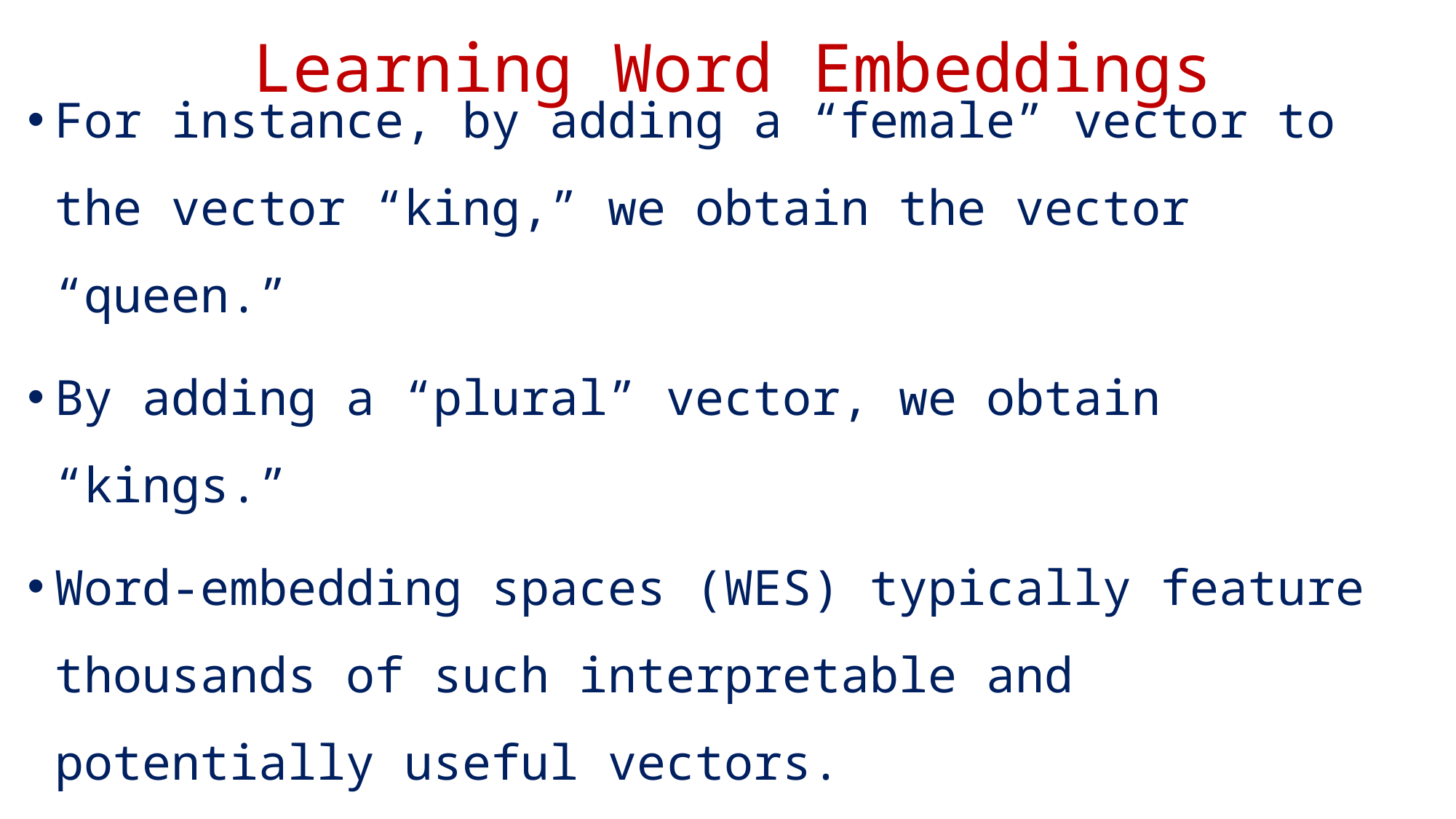

# Learning Word Embeddings
For instance, by adding a “female” vector to the vector “king,” we obtain the vector “queen.”
By adding a “plural” vector, we obtain “kings.”
Word-embedding spaces (WES) typically feature thousands of such interpretable and potentially useful vectors.
WES of movie-review sentiment-analysis may look different from WES  for a legal document-classification model, because the importance of certain semantic relationships varies from task to task.